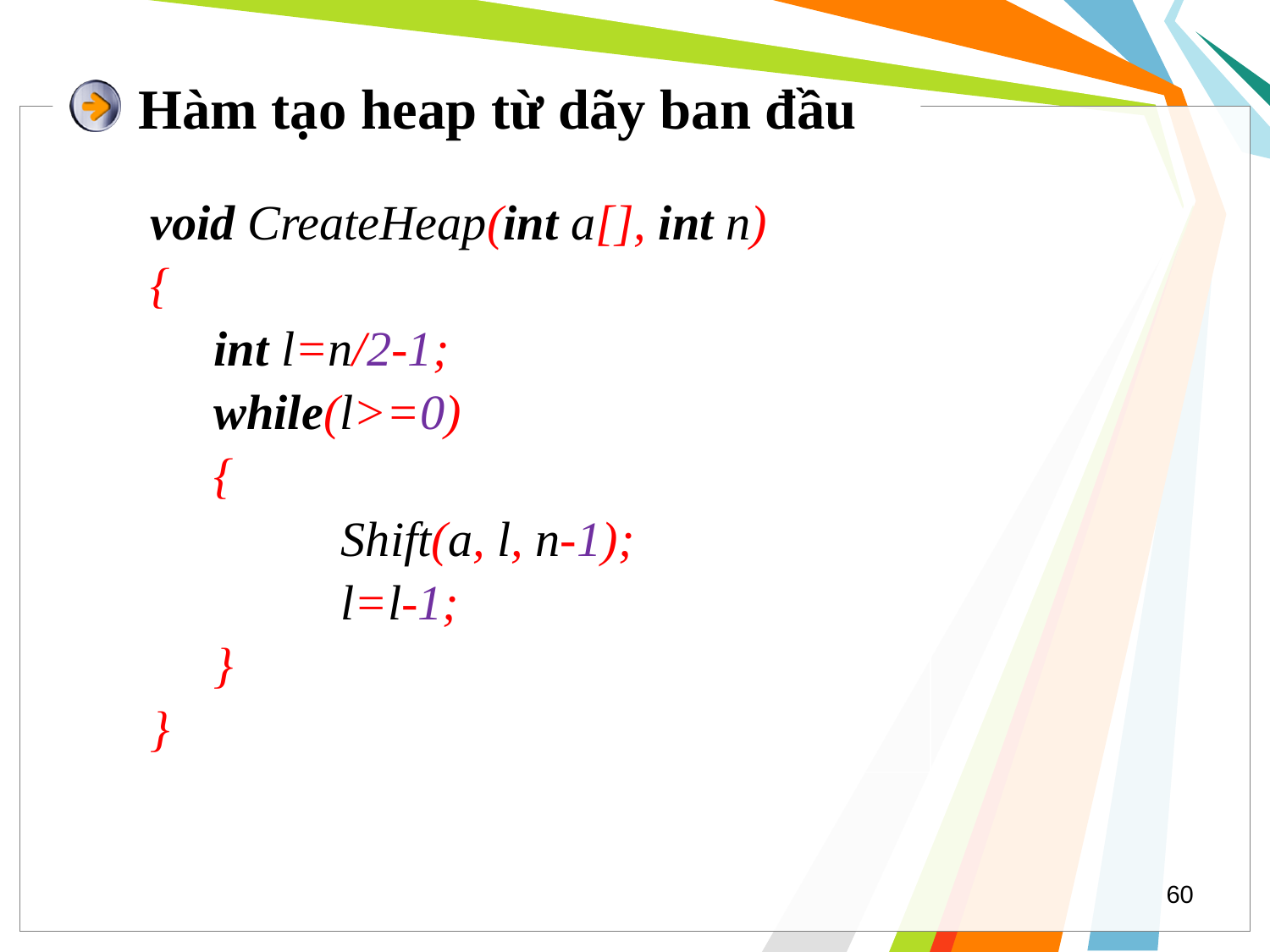

# Hàm tạo heap từ dãy ban đầu
void CreateHeap(int a[], int n)
{
	int l=n/2-1;
	while(l>=0)
	{
		Shift(a, l, n-1);
		l=l-1;
	}
}
60